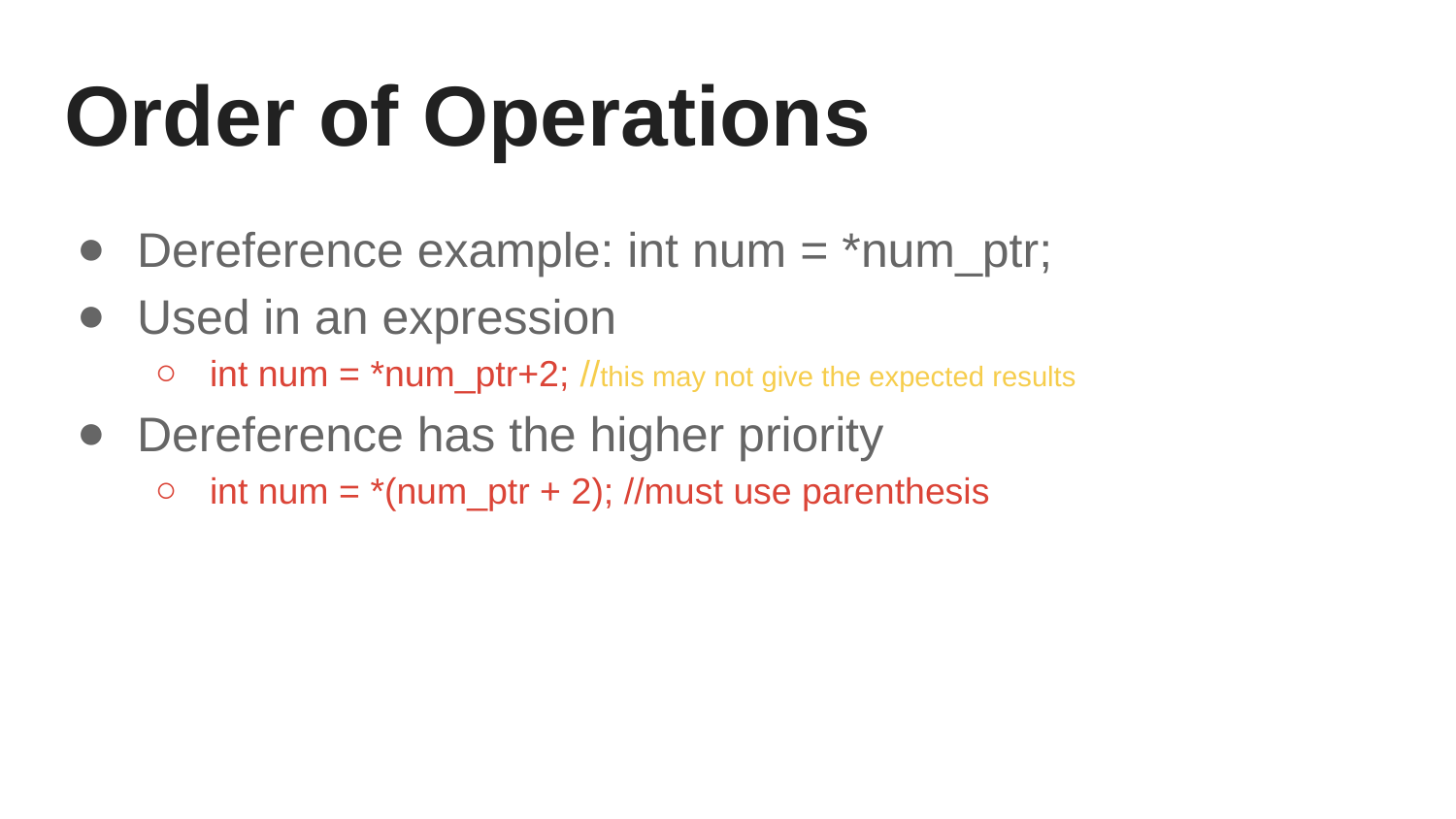

# Order of Operations
Dereference example: int num = *num_ptr;
Used in an expression
int num = *num_ptr+2; //this may not give the expected results
Dereference has the higher priority
int num = *(num_ptr + 2); //must use parenthesis